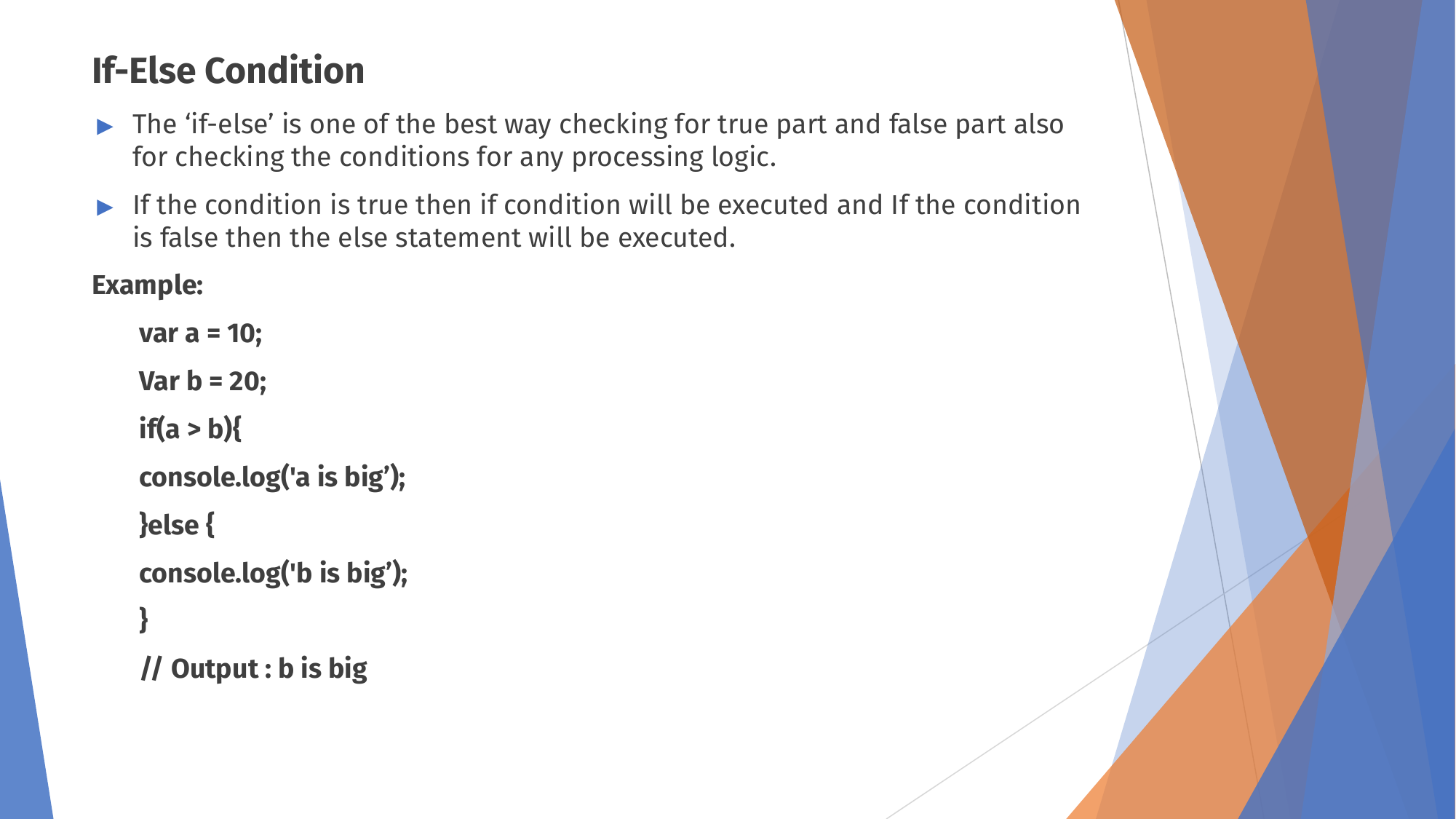

If-Else Condition
The ‘if-else’ is one of the best way checking for true part and false part also for checking the conditions for any processing logic.
If the condition is true then if condition will be executed and If the condition is false then the else statement will be executed.
Example:
var a = 10;
Var b = 20;
if(a > b){
console.log('a is big’);
}else {
console.log('b is big’);
}
// Output : b is big